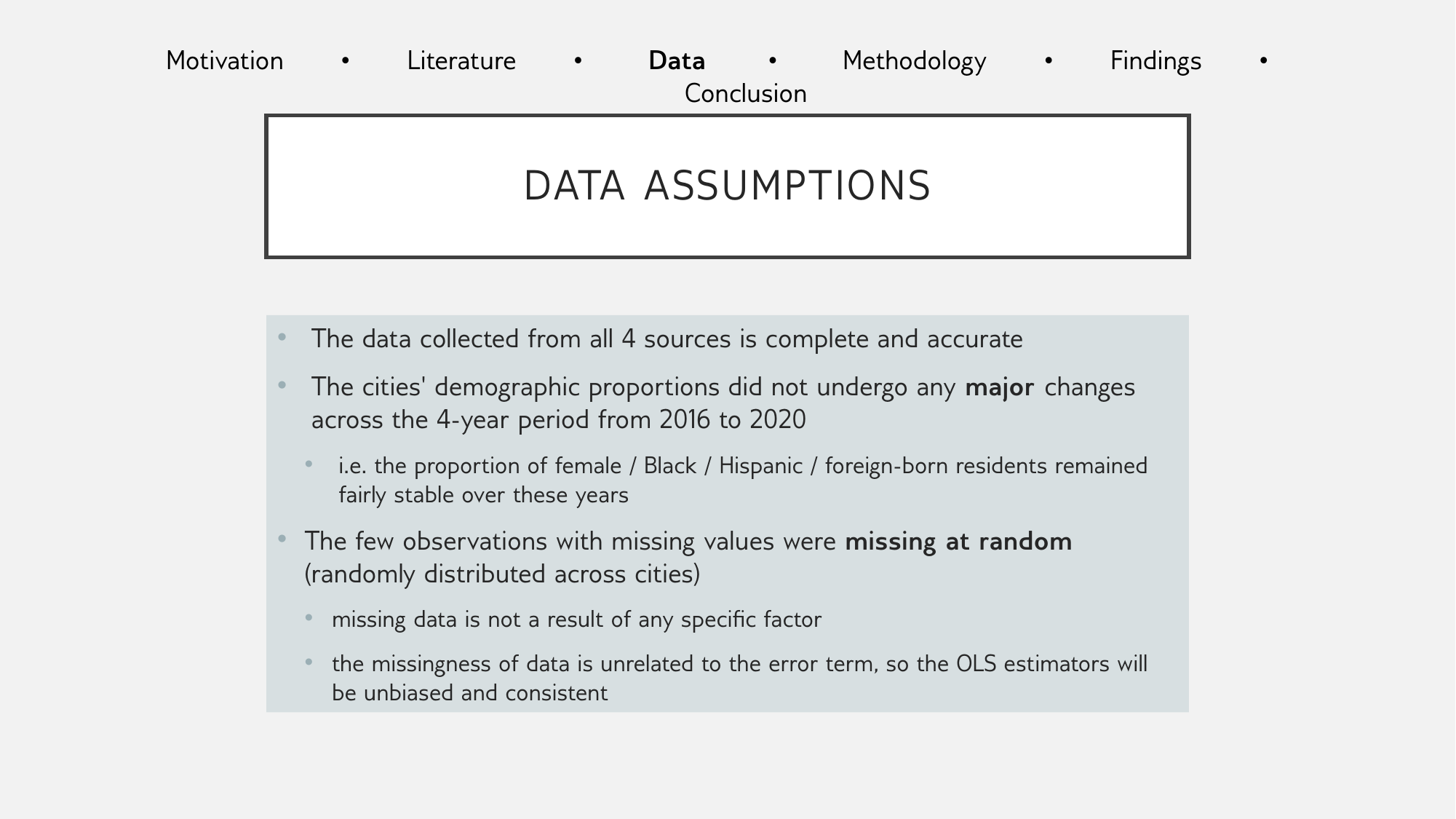

Motivation       •       Literature       •        Data       •        Methodology       •       Findings       •        Conclusion
# DATA Assumptions
The data collected from all 4 sources is complete and accurate
The cities' demographic proportions did not undergo any major changes across the 4-year period from 2016 to 2020
i.e. the proportion of female / Black / Hispanic / foreign-born residents remained fairly stable over these years
The few observations with missing values were missing at random (randomly distributed across cities)
missing data is not a result of any specific factor
the missingness of data is unrelated to the error term, so the OLS estimators will be unbiased and consistent